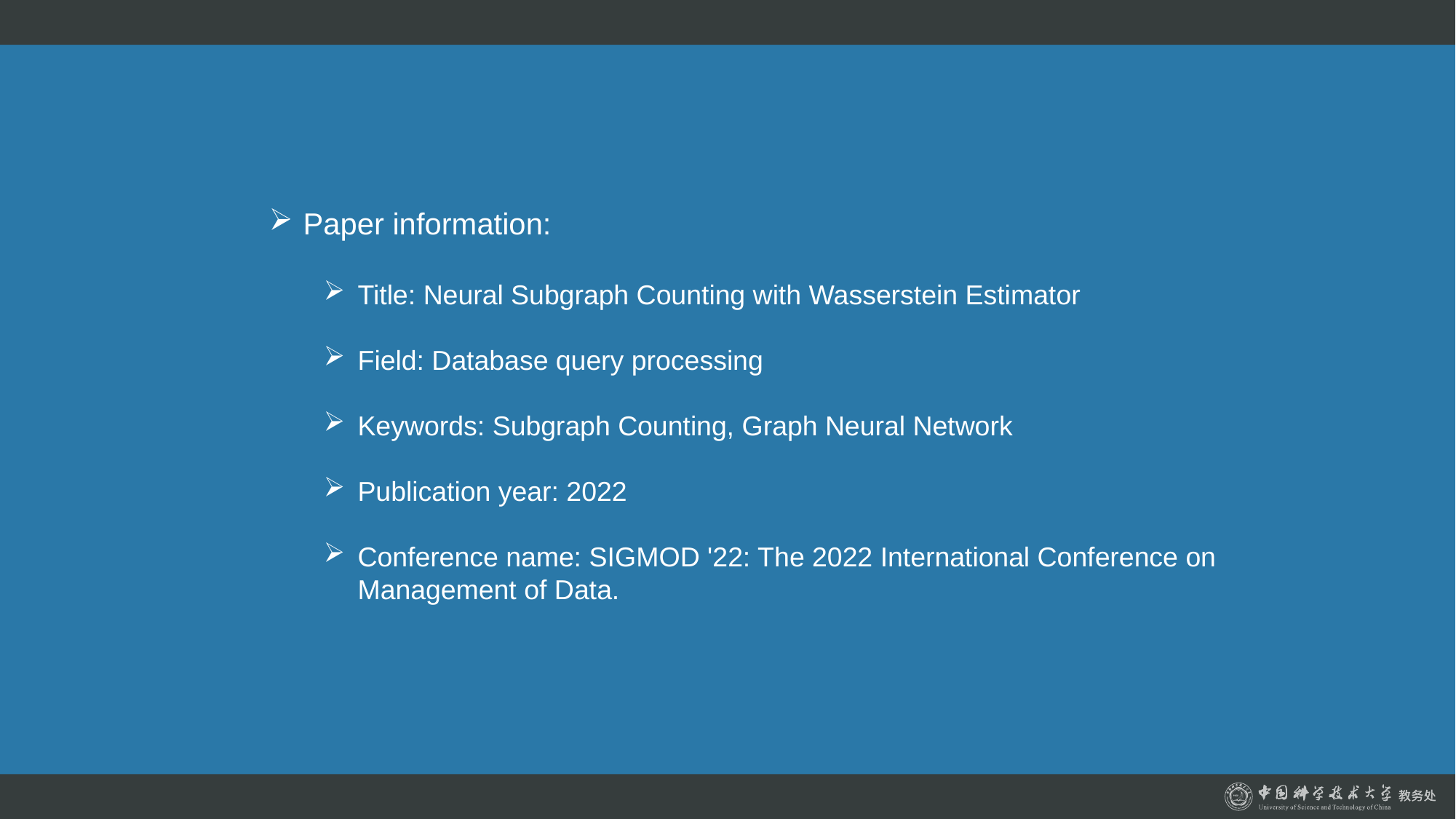

Paper information:

Title: Neural Subgraph Counting with Wasserstein Estimator

Field: Database query processing

Keywords: Subgraph Counting, Graph Neural Network

Publication year: 2022

Conference name: SIGMOD '22: The 2022 International Conference on Management of Data.